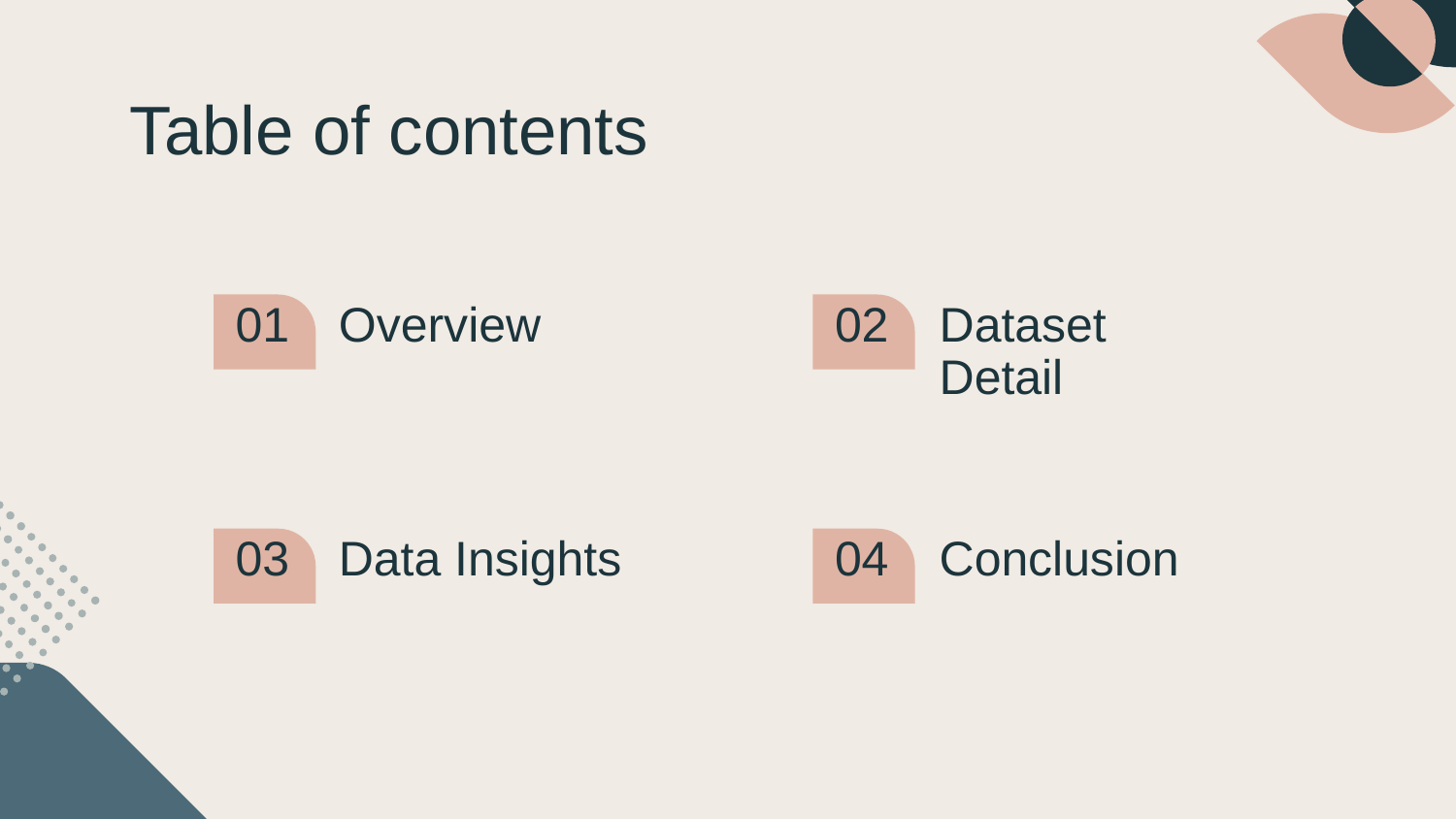

# Table of contents
01
02
Overview
Dataset Detail

03
04
Conclusion
Data Insights